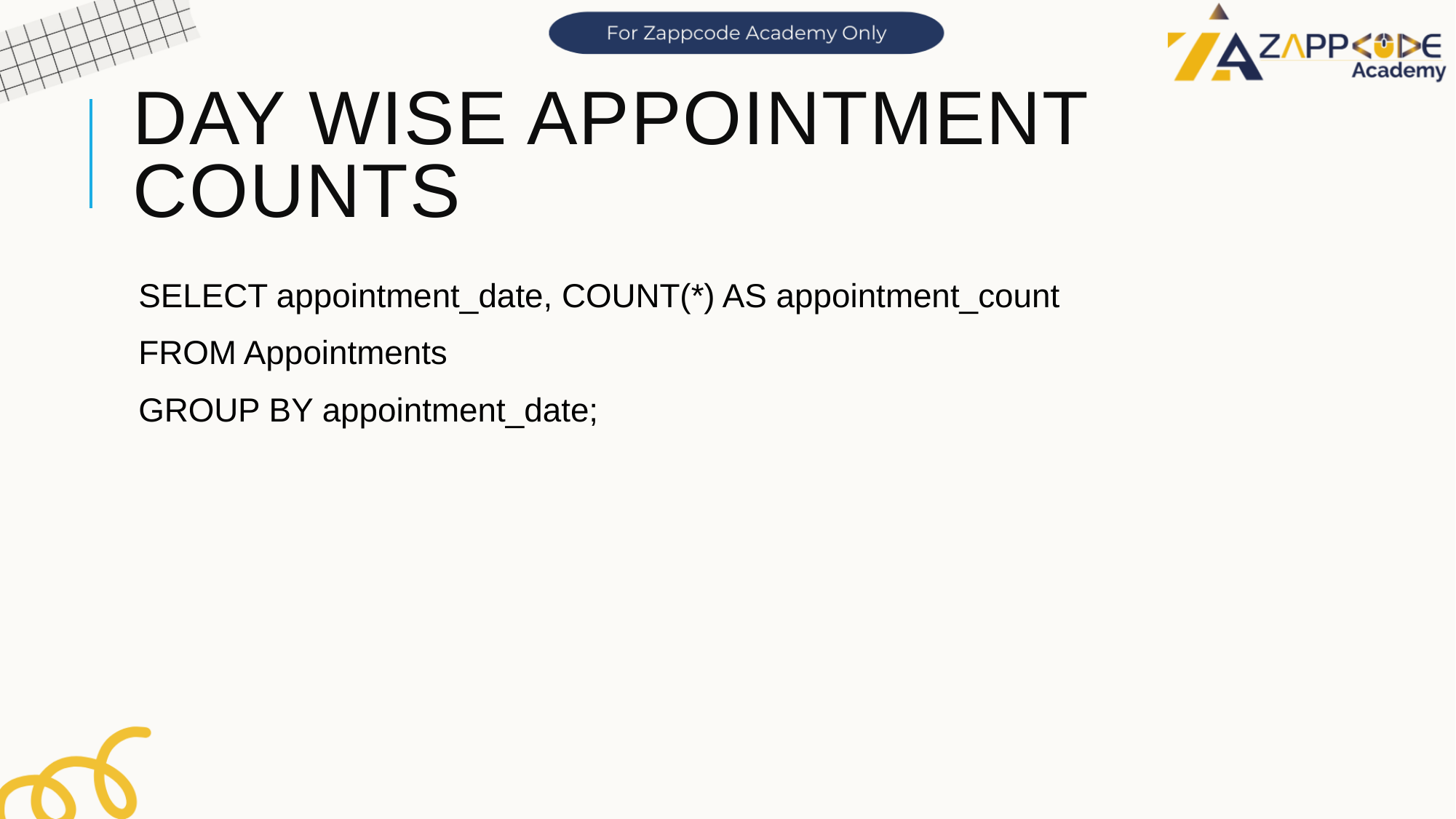

# Day wise Appointment counts
SELECT appointment_date, COUNT(*) AS appointment_count
FROM Appointments
GROUP BY appointment_date;